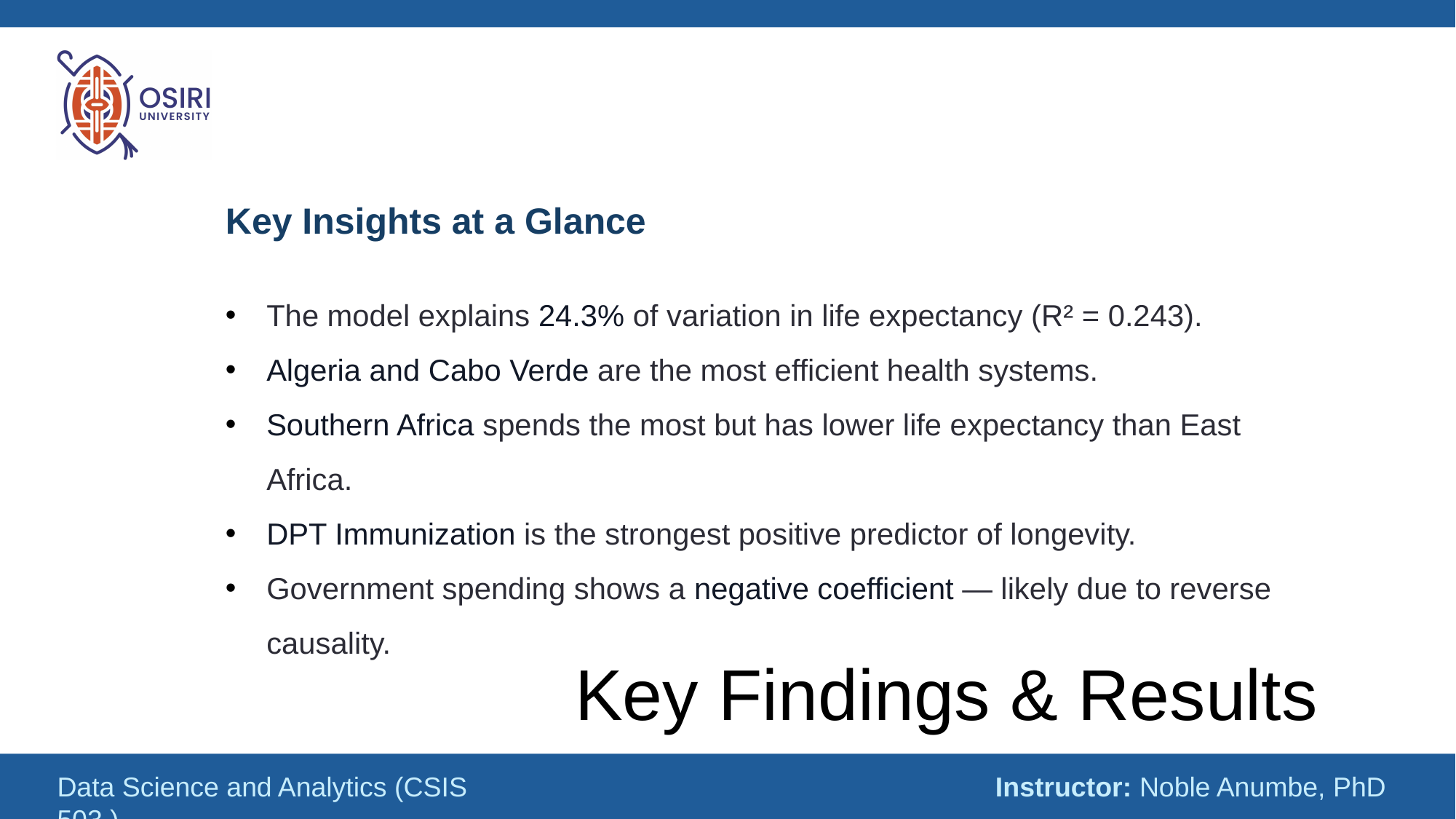

Key Insights at a Glance

The model explains 24.3% of variation in life expectancy (R² = 0.243).
Algeria and Cabo Verde are the most efficient health systems.
Southern Africa spends the most but has lower life expectancy than East Africa.
DPT Immunization is the strongest positive predictor of longevity.
Government spending shows a negative coefficient — likely due to reverse causality.
# Key Findings & Results